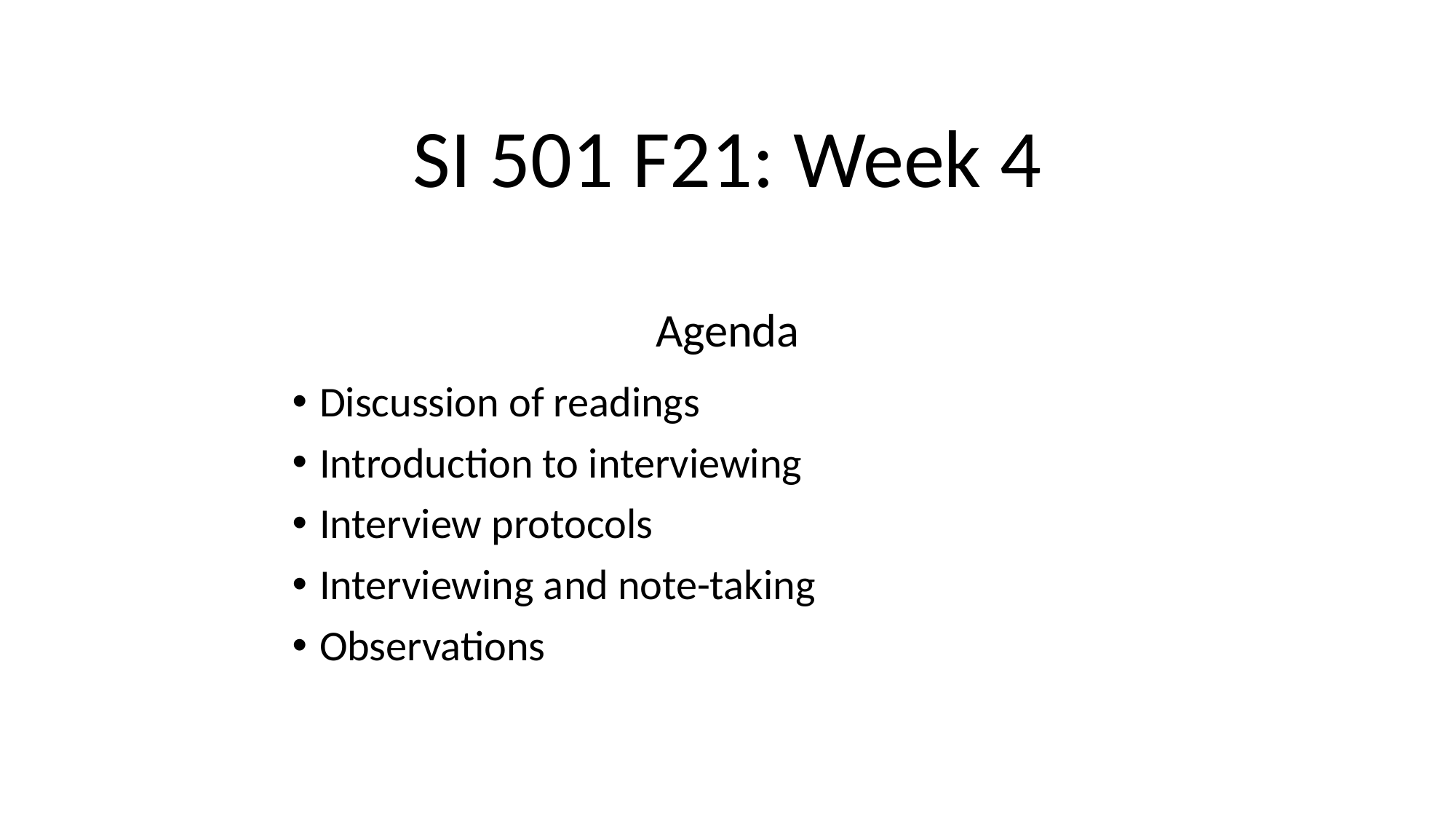

# SI 501 F21: Week 4 Agenda
Discussion of readings
Introduction to interviewing
Interview protocols
Interviewing and note-taking
Observations